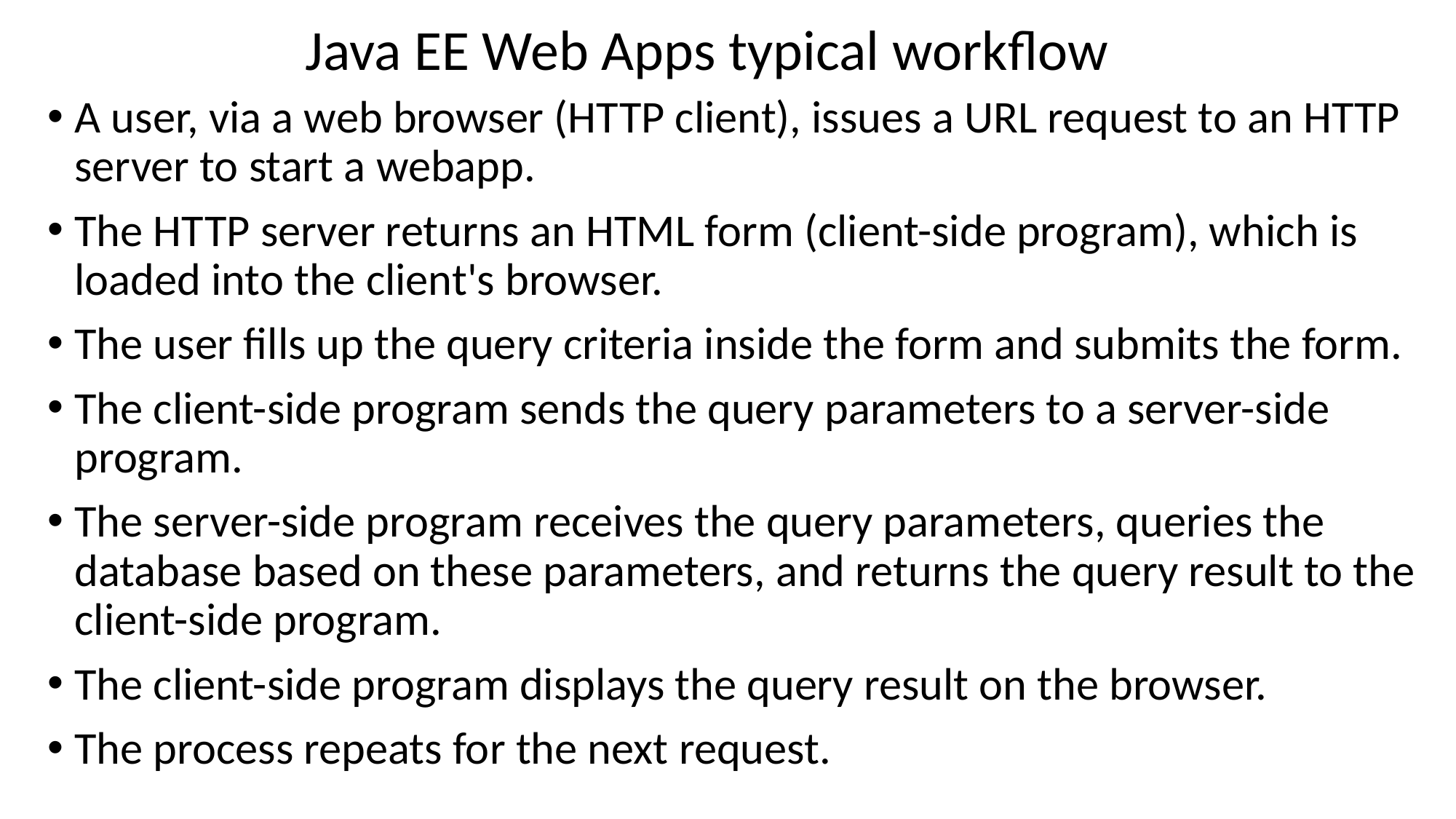

# Java EE Web Apps typical workflow
A user, via a web browser (HTTP client), issues a URL request to an HTTP server to start a webapp.
The HTTP server returns an HTML form (client-side program), which is loaded into the client's browser.
The user fills up the query criteria inside the form and submits the form.
The client-side program sends the query parameters to a server-side program.
The server-side program receives the query parameters, queries the database based on these parameters, and returns the query result to the client-side program.
The client-side program displays the query result on the browser.
The process repeats for the next request.